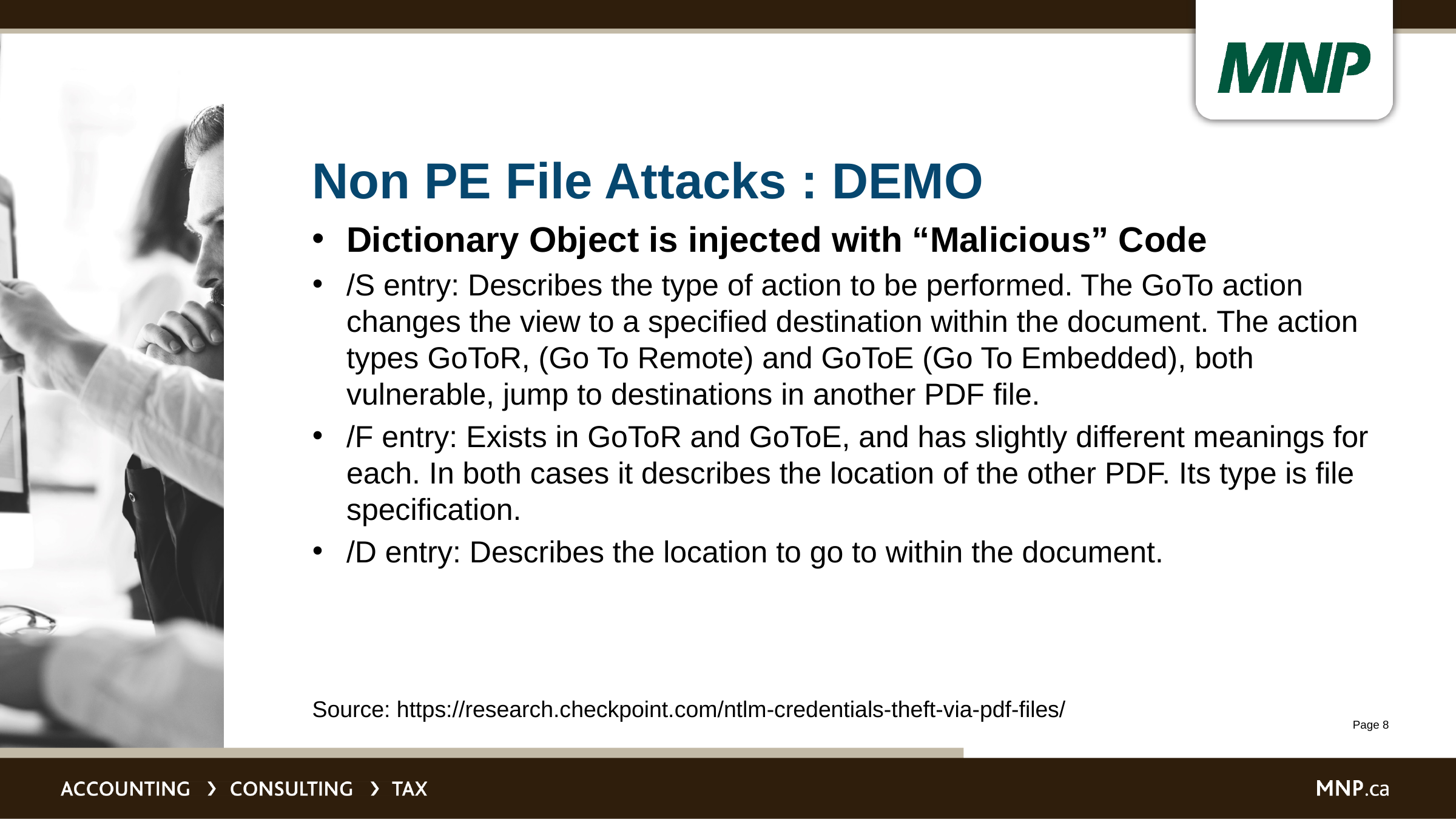

# Non PE File Attacks : DEMO
Dictionary Object is injected with “Malicious” Code
/S entry: Describes the type of action to be performed. The GoTo action changes the view to a specified destination within the document. The action types GoToR, (Go To Remote) and GoToE (Go To Embedded), both vulnerable, jump to destinations in another PDF file.
/F entry: Exists in GoToR and GoToE, and has slightly different meanings for each. In both cases it describes the location of the other PDF. Its type is file specification.
/D entry: Describes the location to go to within the document.

Source: https://research.checkpoint.com/ntlm-credentials-theft-via-pdf-files/